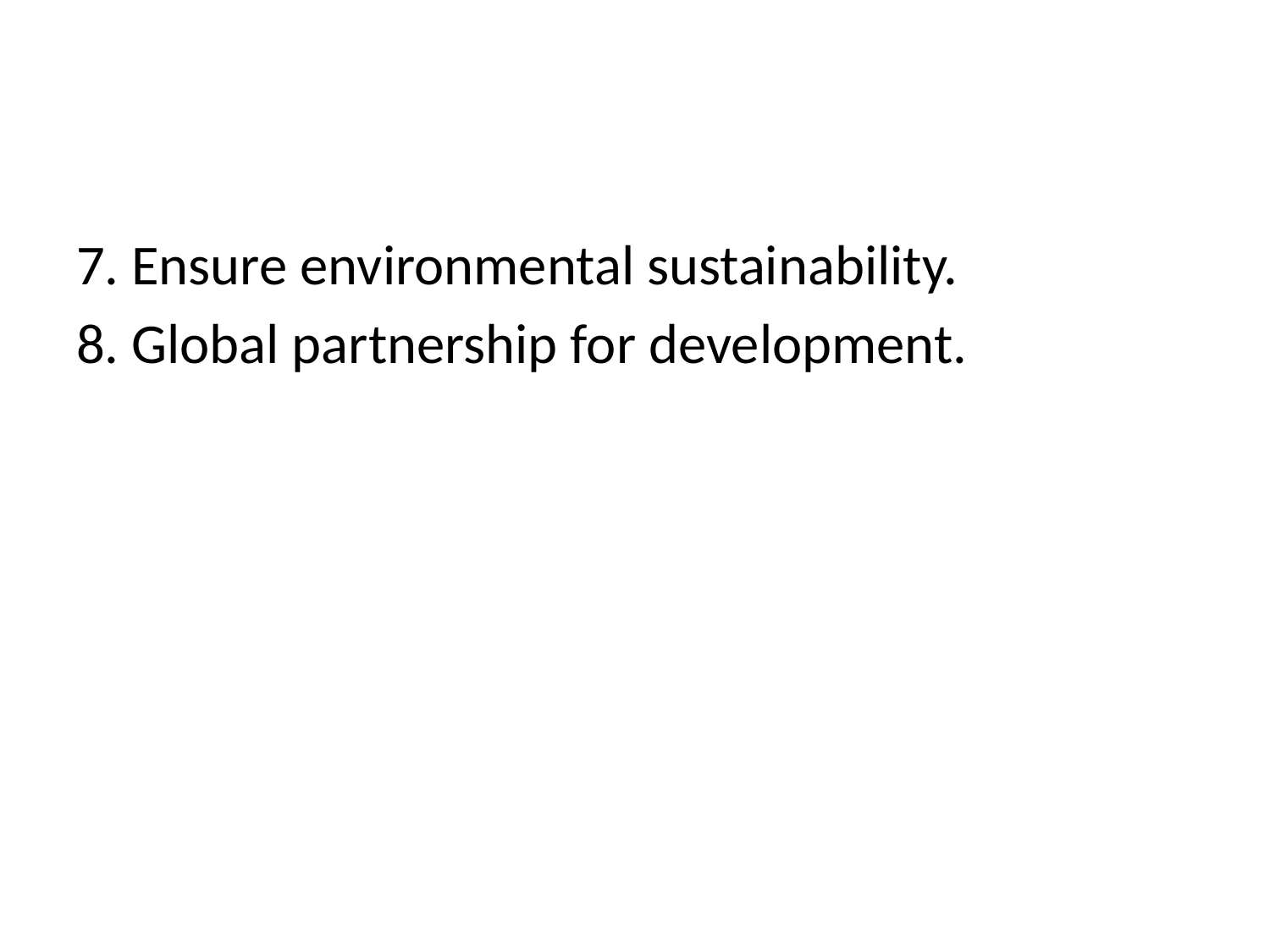

#
7. Ensure environmental sustainability.
8. Global partnership for development.